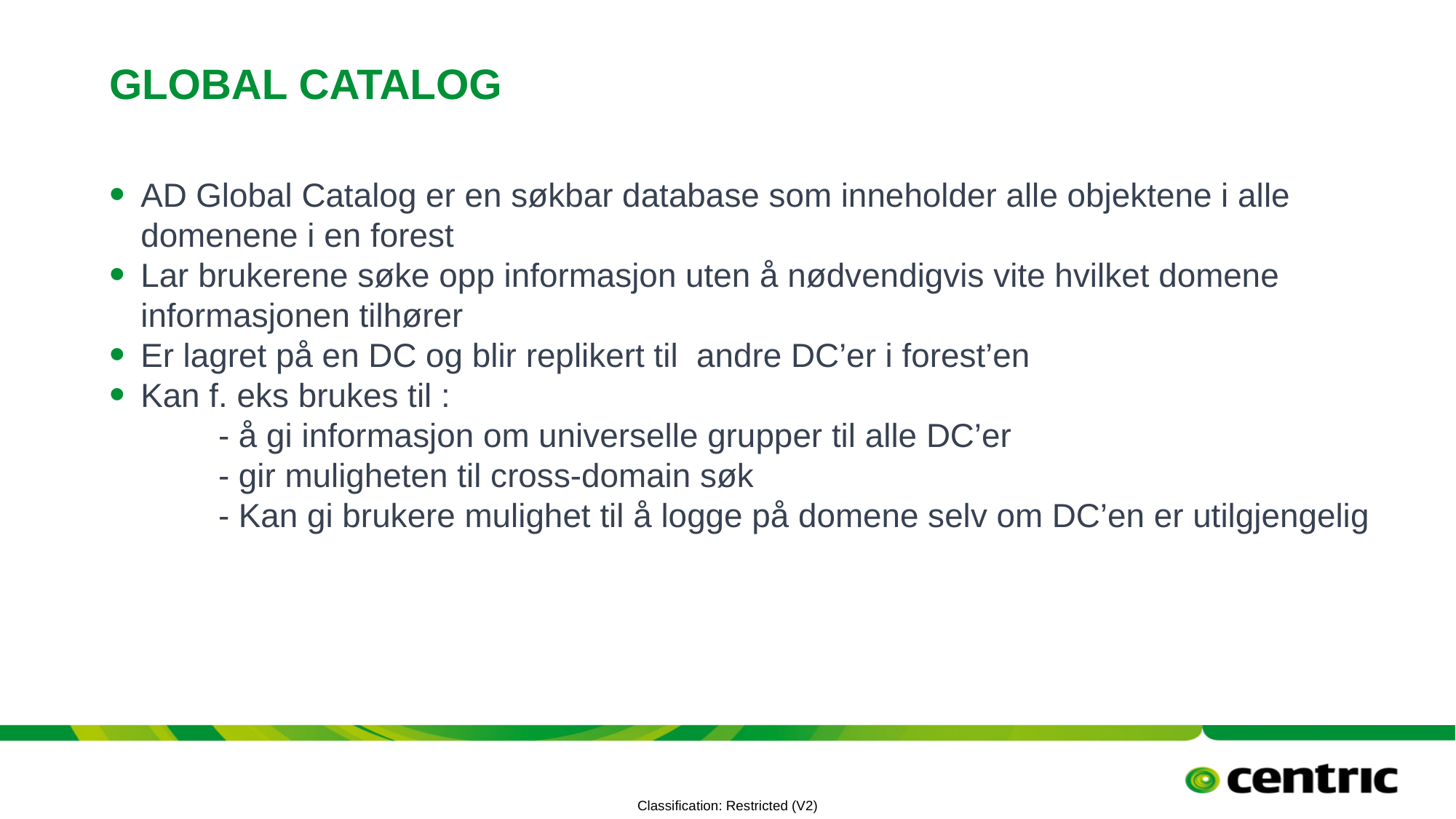

# Global catalog
AD Global Catalog er en søkbar database som inneholder alle objektene i alle domenene i en forest
Lar brukerene søke opp informasjon uten å nødvendigvis vite hvilket domene informasjonen tilhører
Er lagret på en DC og blir replikert til  andre DC’er i forest’en
Kan f. eks brukes til :
	- å gi informasjon om universelle grupper til alle DC’er
	- gir muligheten til cross-domain søk
	- Kan gi brukere mulighet til å logge på domene selv om DC’en er utilgjengelig